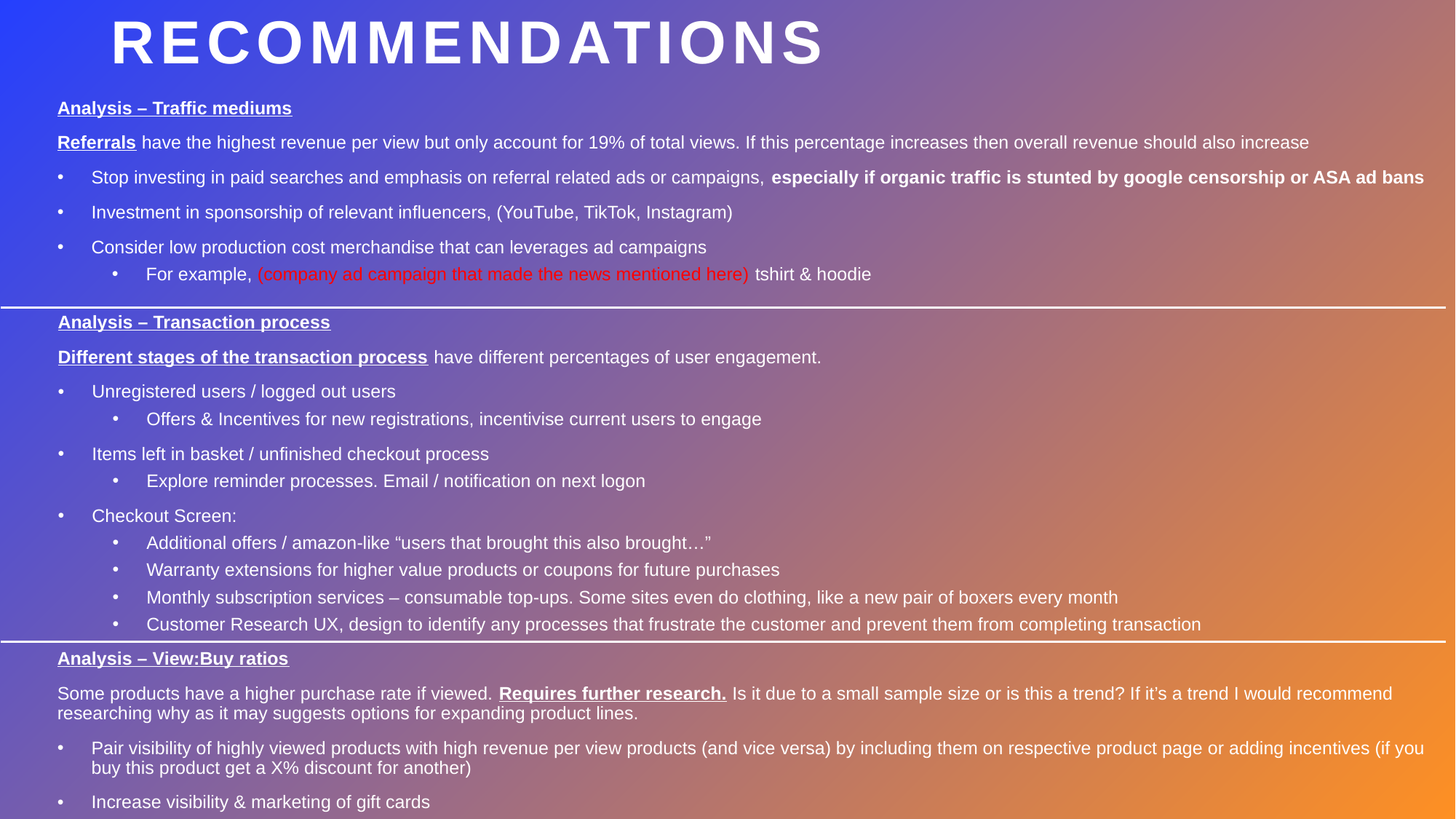

# Recommendations
Analysis – Traffic mediums
Referrals have the highest revenue per view but only account for 19% of total views. If this percentage increases then overall revenue should also increase
Stop investing in paid searches and emphasis on referral related ads or campaigns, especially if organic traffic is stunted by google censorship or ASA ad bans
Investment in sponsorship of relevant influencers, (YouTube, TikTok, Instagram)
Consider low production cost merchandise that can leverages ad campaigns
For example, (company ad campaign that made the news mentioned here) tshirt & hoodie

Analysis – Transaction process
Different stages of the transaction process have different percentages of user engagement.
Unregistered users / logged out users
Offers & Incentives for new registrations, incentivise current users to engage
Items left in basket / unfinished checkout process
Explore reminder processes. Email / notification on next logon
Checkout Screen:
Additional offers / amazon-like “users that brought this also brought…”
Warranty extensions for higher value products or coupons for future purchases
Monthly subscription services – consumable top-ups. Some sites even do clothing, like a new pair of boxers every month
Customer Research UX, design to identify any processes that frustrate the customer and prevent them from completing transaction

Analysis – View:Buy ratios
Some products have a higher purchase rate if viewed. Requires further research. Is it due to a small sample size or is this a trend? If it’s a trend I would recommend researching why as it may suggests options for expanding product lines.
Pair visibility of highly viewed products with high revenue per view products (and vice versa) by including them on respective product page or adding incentives (if you buy this product get a X% discount for another)
Increase visibility & marketing of gift cards